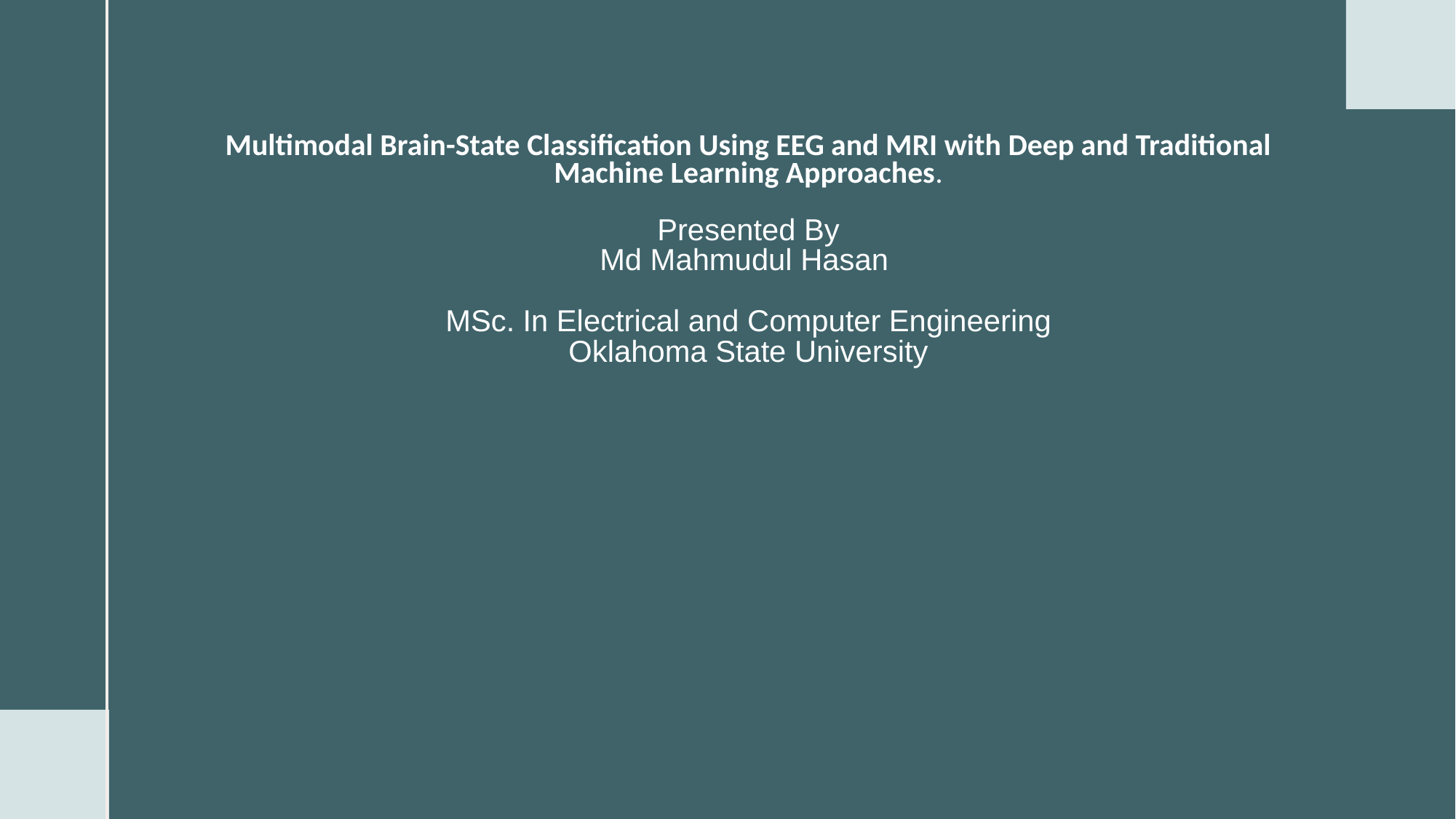

# Multimodal Brain-State Classification Using EEG and MRI with Deep and Traditional Machine Learning Approaches. Presented By Md Mahmudul Hasan MSc. In Electrical and Computer Engineering Oklahoma State University